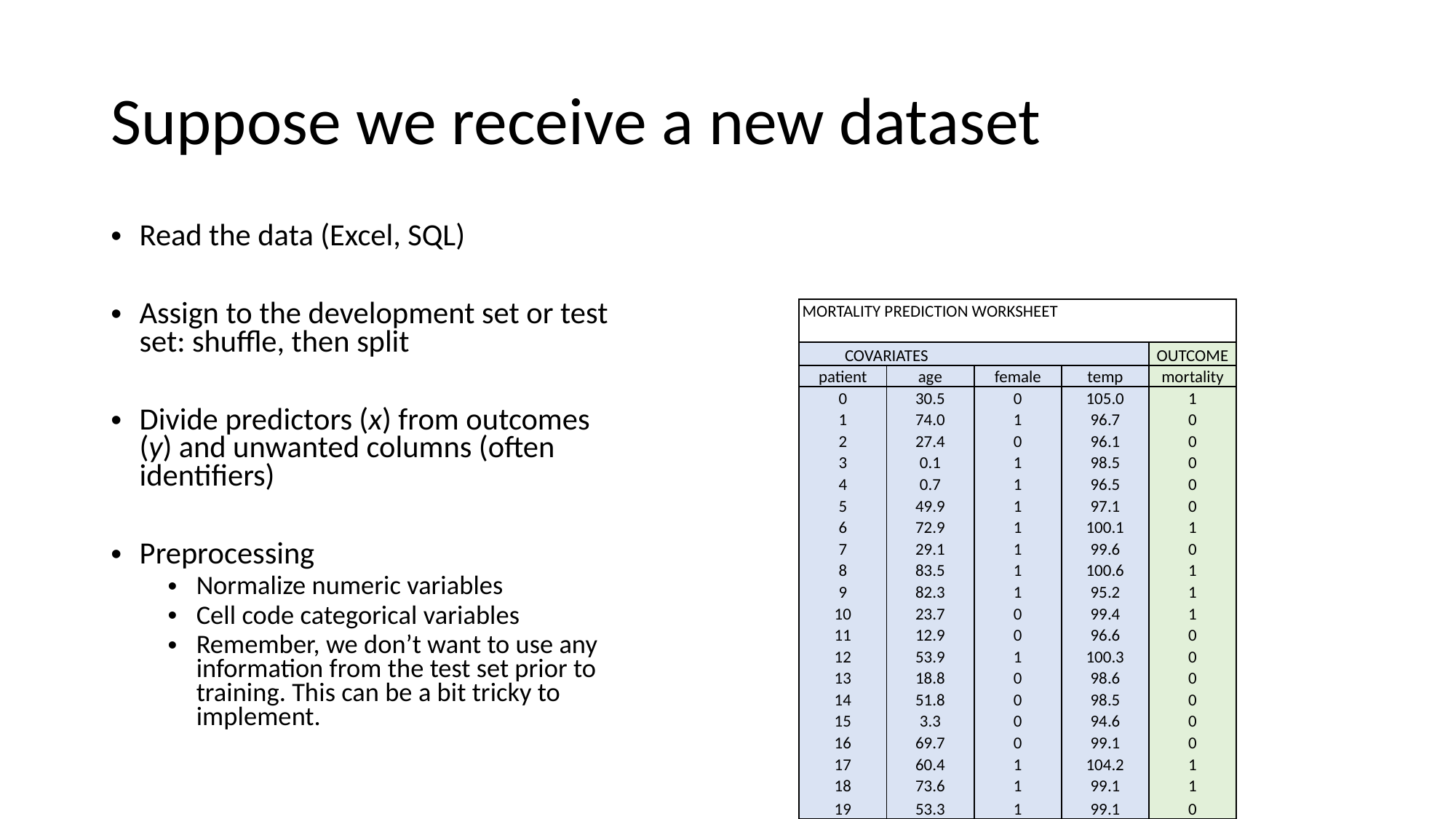

# Suppose we receive a new dataset
Read the data (Excel, SQL)

Assign to the development set or test set: shuffle, then split

Divide predictors (x) from outcomes (y) and unwanted columns (often identifiers)

Preprocessing
Normalize numeric variables
Cell code categorical variables
Remember, we don’t want to use any information from the test set prior to training. This can be a bit tricky to implement.
| MORTALITY PREDICTION WORKSHEET |  |  |  |  |
| --- | --- | --- | --- | --- |
|  |  |  |  |  |
| COVARIATES |  |  |  | OUTCOME |
| patient | age | female | temp | mortality |
| 0 | 30.5 | 0 | 105.0 | 1 |
| 1 | 74.0 | 1 | 96.7 | 0 |
| 2 | 27.4 | 0 | 96.1 | 0 |
| 3 | 0.1 | 1 | 98.5 | 0 |
| 4 | 0.7 | 1 | 96.5 | 0 |
| 5 | 49.9 | 1 | 97.1 | 0 |
| 6 | 72.9 | 1 | 100.1 | 1 |
| 7 | 29.1 | 1 | 99.6 | 0 |
| 8 | 83.5 | 1 | 100.6 | 1 |
| 9 | 82.3 | 1 | 95.2 | 1 |
| 10 | 23.7 | 0 | 99.4 | 1 |
| 11 | 12.9 | 0 | 96.6 | 0 |
| 12 | 53.9 | 1 | 100.3 | 0 |
| 13 | 18.8 | 0 | 98.6 | 0 |
| 14 | 51.8 | 0 | 98.5 | 0 |
| 15 | 3.3 | 0 | 94.6 | 0 |
| 16 | 69.7 | 0 | 99.1 | 0 |
| 17 | 60.4 | 1 | 104.2 | 1 |
| 18 | 73.6 | 1 | 99.1 | 1 |
| 19 | 53.3 | 1 | 99.1 | 0 |